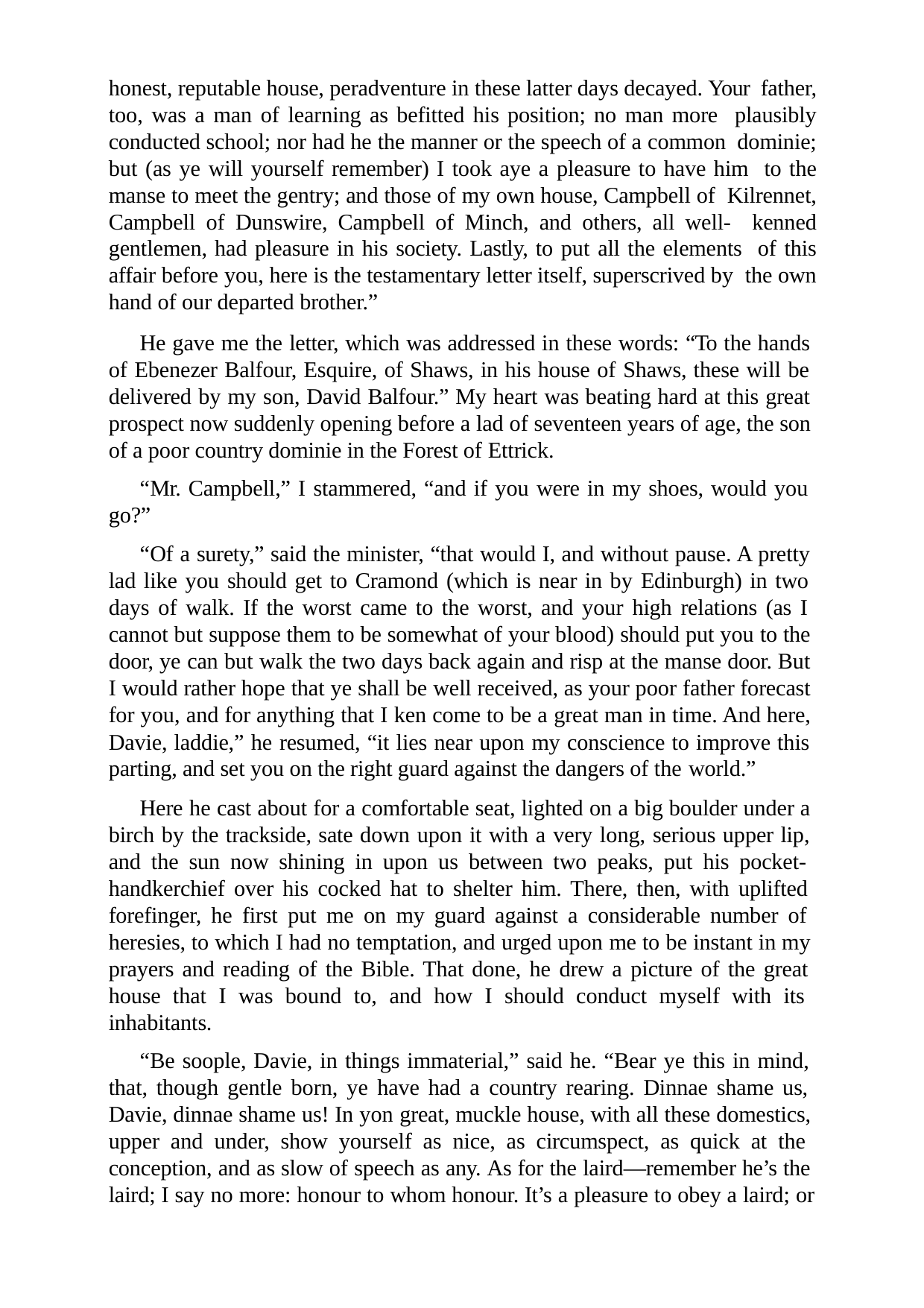

honest, reputable house, peradventure in these latter days decayed. Your  father, too, was a man of learning as befitted his position; no man more  plausibly conducted school; nor had he the manner or the speech of a common  dominie; but (as ye will yourself remember) I took aye a pleasure to have him  to the manse to meet the gentry; and those of my own house, Campbell of  Kilrennet, Campbell of Dunswire, Campbell of Minch, and others, all well-  kenned gentlemen, had pleasure in his society. Lastly, to put all the elements  of this affair before you, here is the testamentary letter itself, superscrived by  the own hand of our departed brother.”
He gave me the letter, which was addressed in these words: “To the hands  of Ebenezer Balfour, Esquire, of Shaws, in his house of Shaws, these will be  delivered by my son, David Balfour.” My heart was beating hard at this great  prospect now suddenly opening before a lad of seventeen years of age, the son  of a poor country dominie in the Forest of Ettrick.
“Mr. Campbell,” I stammered, “and if you were in my shoes, would you  go?”
“Of a surety,” said the minister, “that would I, and without pause. A pretty  lad like you should get to Cramond (which is near in by Edinburgh) in two  days of walk. If the worst came to the worst, and your high relations (as I  cannot but suppose them to be somewhat of your blood) should put you to the  door, ye can but walk the two days back again and risp at the manse door. But  I would rather hope that ye shall be well received, as your poor father forecast  for you, and for anything that I ken come to be a great man in time. And here,  Davie, laddie,” he resumed, “it lies near upon my conscience to improve this  parting, and set you on the right guard against the dangers of the world.”
Here he cast about for a comfortable seat, lighted on a big boulder under a  birch by the trackside, sate down upon it with a very long, serious upper lip,  and the sun now shining in upon us between two peaks, put his pocket-  handkerchief over his cocked hat to shelter him. There, then, with uplifted  forefinger, he first put me on my guard against a considerable number of  heresies, to which I had no temptation, and urged upon me to be instant in my  prayers and reading of the Bible. That done, he drew a picture of the great  house that I was bound to, and how I should conduct myself with its  inhabitants.
“Be soople, Davie, in things immaterial,” said he. “Bear ye this in mind,  that, though gentle born, ye have had a country rearing. Dinnae shame us,  Davie, dinnae shame us! In yon great, muckle house, with all these domestics,  upper and under, show yourself as nice, as circumspect, as quick at the  conception, and as slow of speech as any. As for the laird—remember he’s the  laird; I say no more: honour to whom honour. It’s a pleasure to obey a laird; or